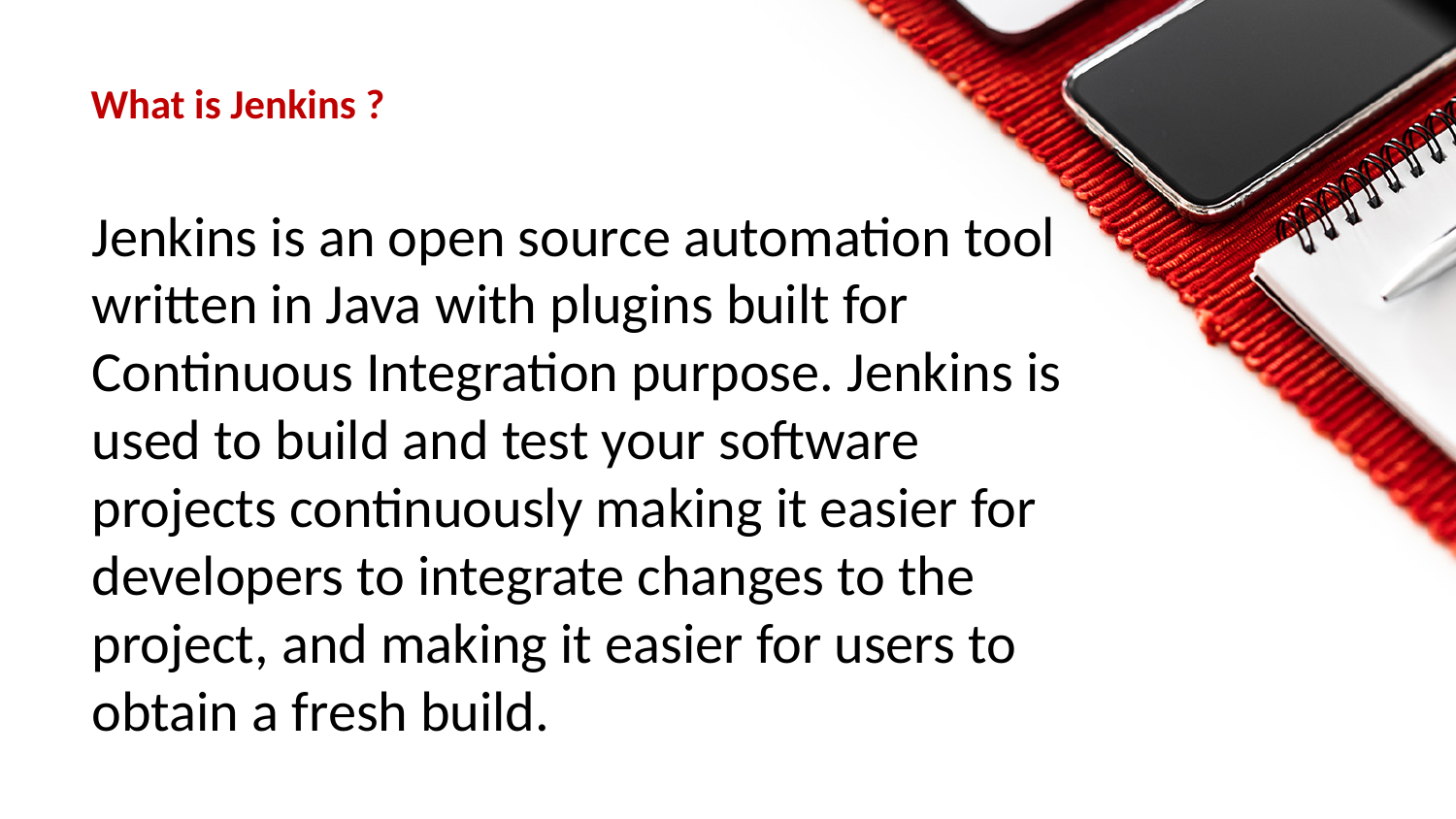

# What is Jenkins ?
Jenkins is an open source automation tool written in Java with plugins built for Continuous Integration purpose. Jenkins is used to build and test your software projects continuously making it easier for developers to integrate changes to the project, and making it easier for users to obtain a fresh build.